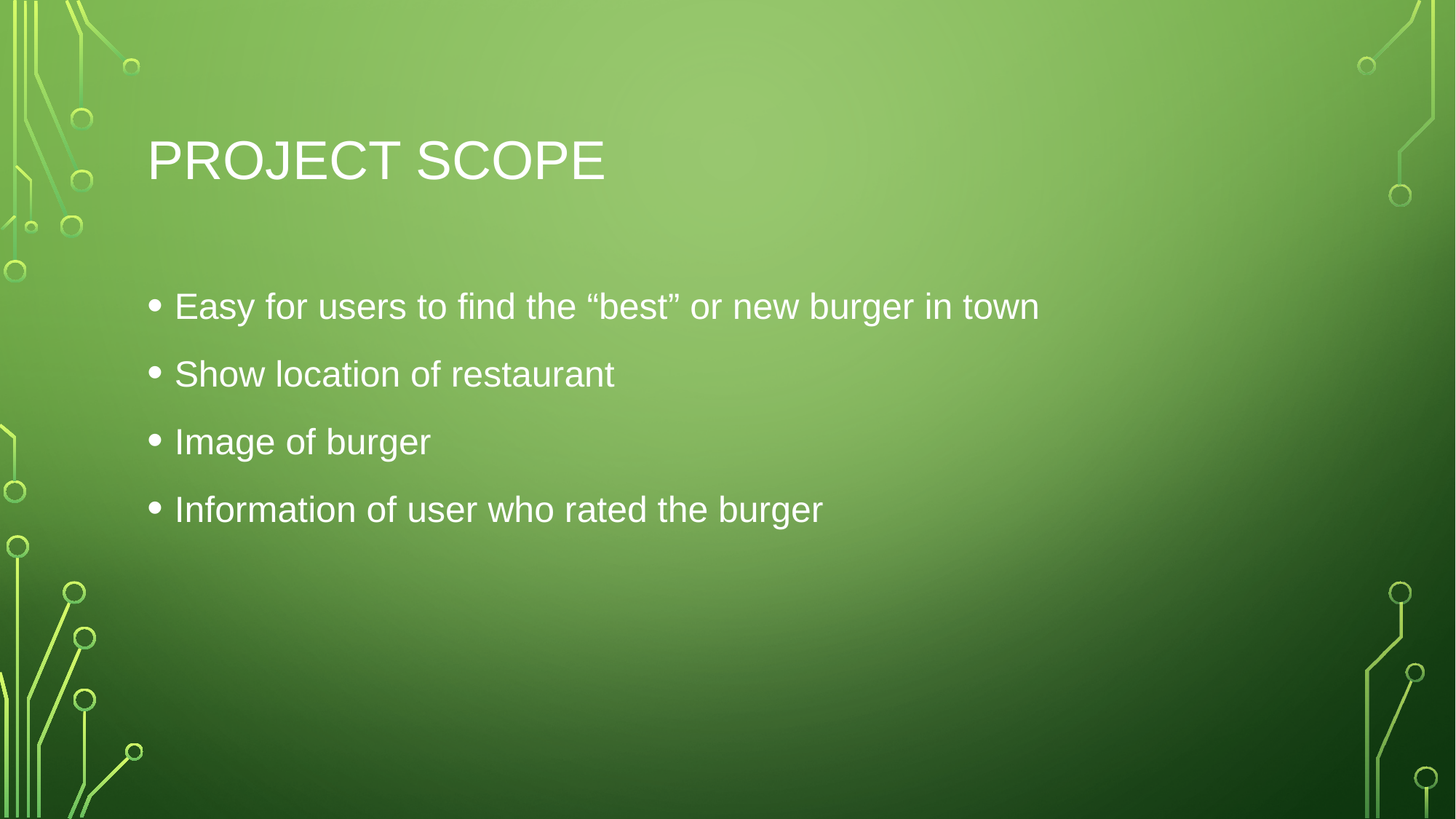

# Project Scope
Easy for users to find the “best” or new burger in town
Show location of restaurant
Image of burger
Information of user who rated the burger